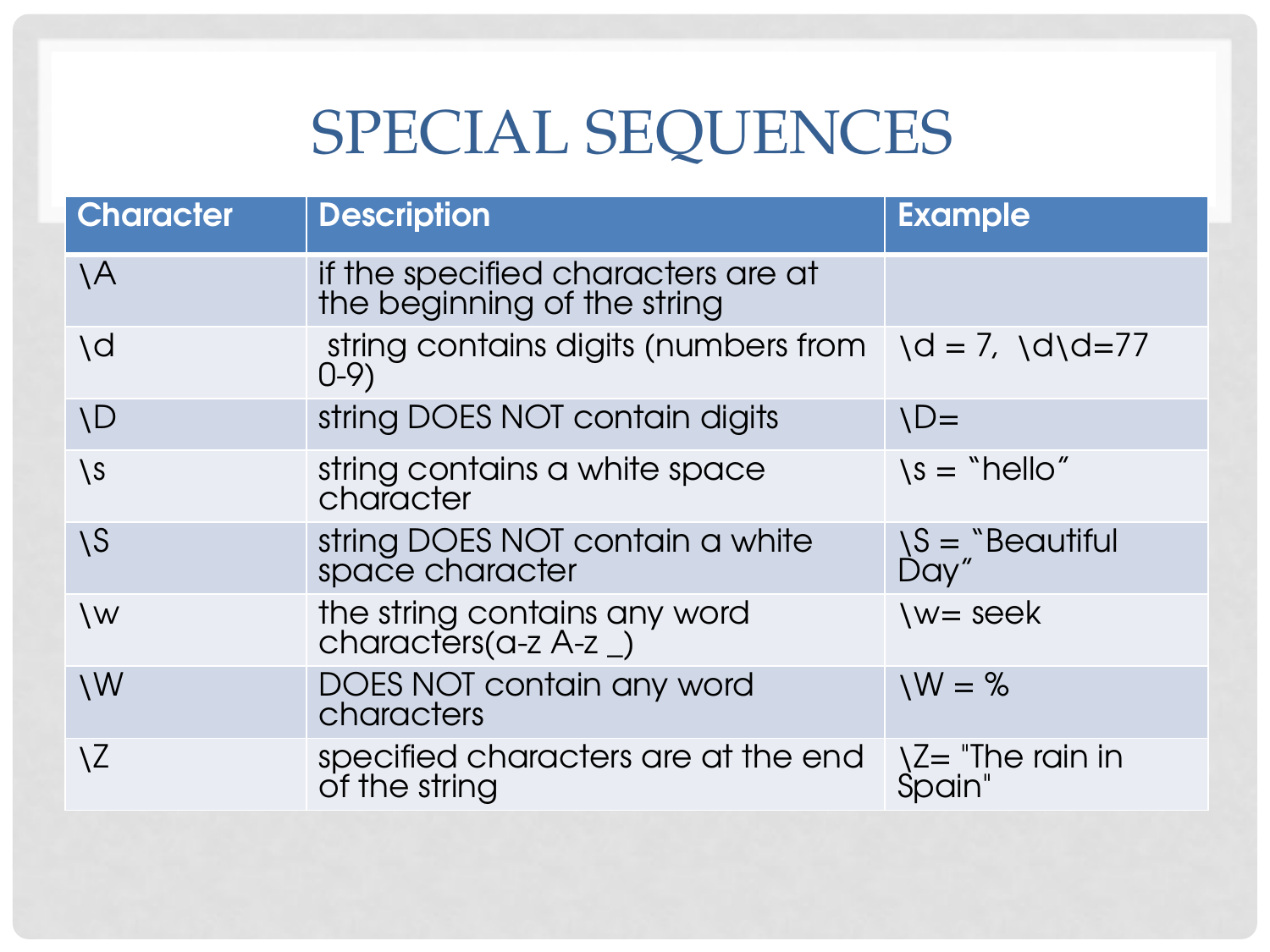

# Special sequences
| Character | Description | Example |
| --- | --- | --- |
| \A | if the specified characters are at the beginning of the string |  |
| \d | string contains digits (numbers from 0-9) | \d = 7,  \d\d=77 |
| \D | string DOES NOT contain digits | \D= |
| \s | string contains a white space character | \s = “hello” |
| \S | string DOES NOT contain a white space character | \S = “Beautiful Day” |
| \w | the string contains any word characters(a-z A-z \_) | \w= seek |
| \W | DOES NOT contain any word characters | \W = % |
| \Z | specified characters are at the end of the string | \Z= "The rain in Spain" |